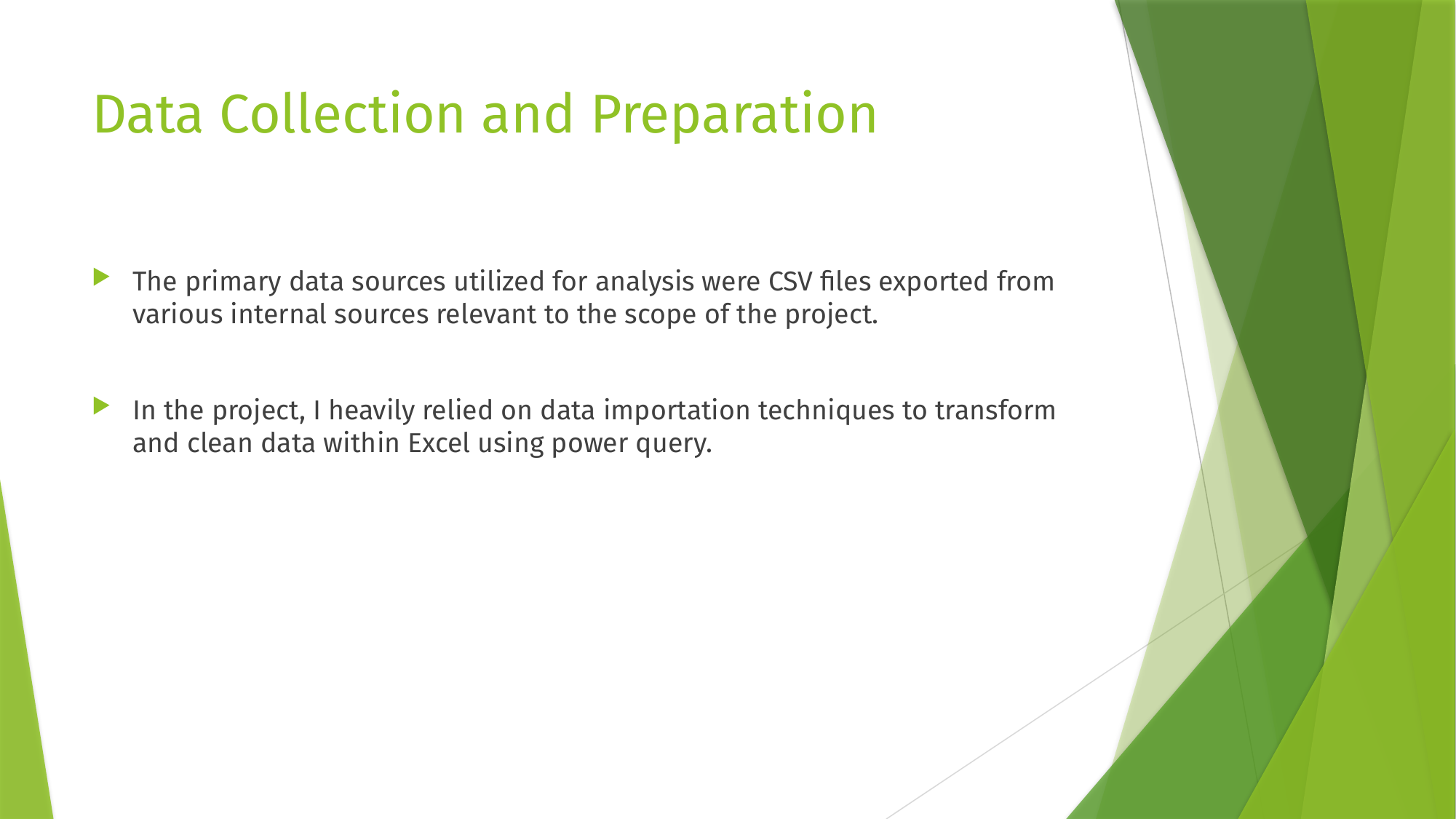

# Data Collection and Preparation
The primary data sources utilized for analysis were CSV files exported from various internal sources relevant to the scope of the project.

In the project, I heavily relied on data importation techniques to transform and clean data within Excel using power query.